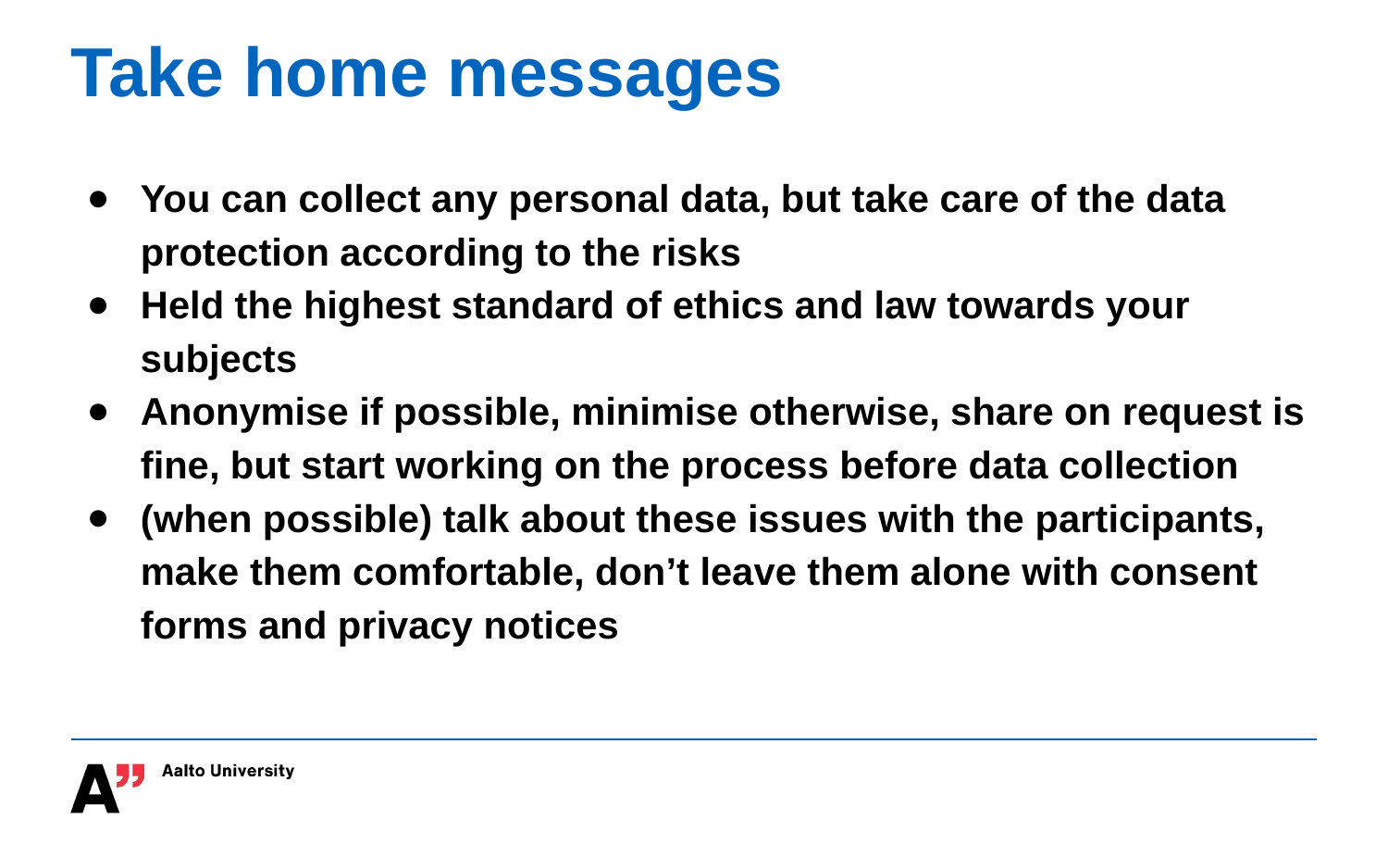

# Take home messages

You can collect any personal data, but take care of the data protection according to the risks
Held the highest standard of ethics and law towards your subjects
Anonymise if possible, minimise otherwise, share on request is fine, but start working on the process before data collection
(when possible) talk about these issues with the participants, make them comfortable, don’t leave them alone with consent forms and privacy notices